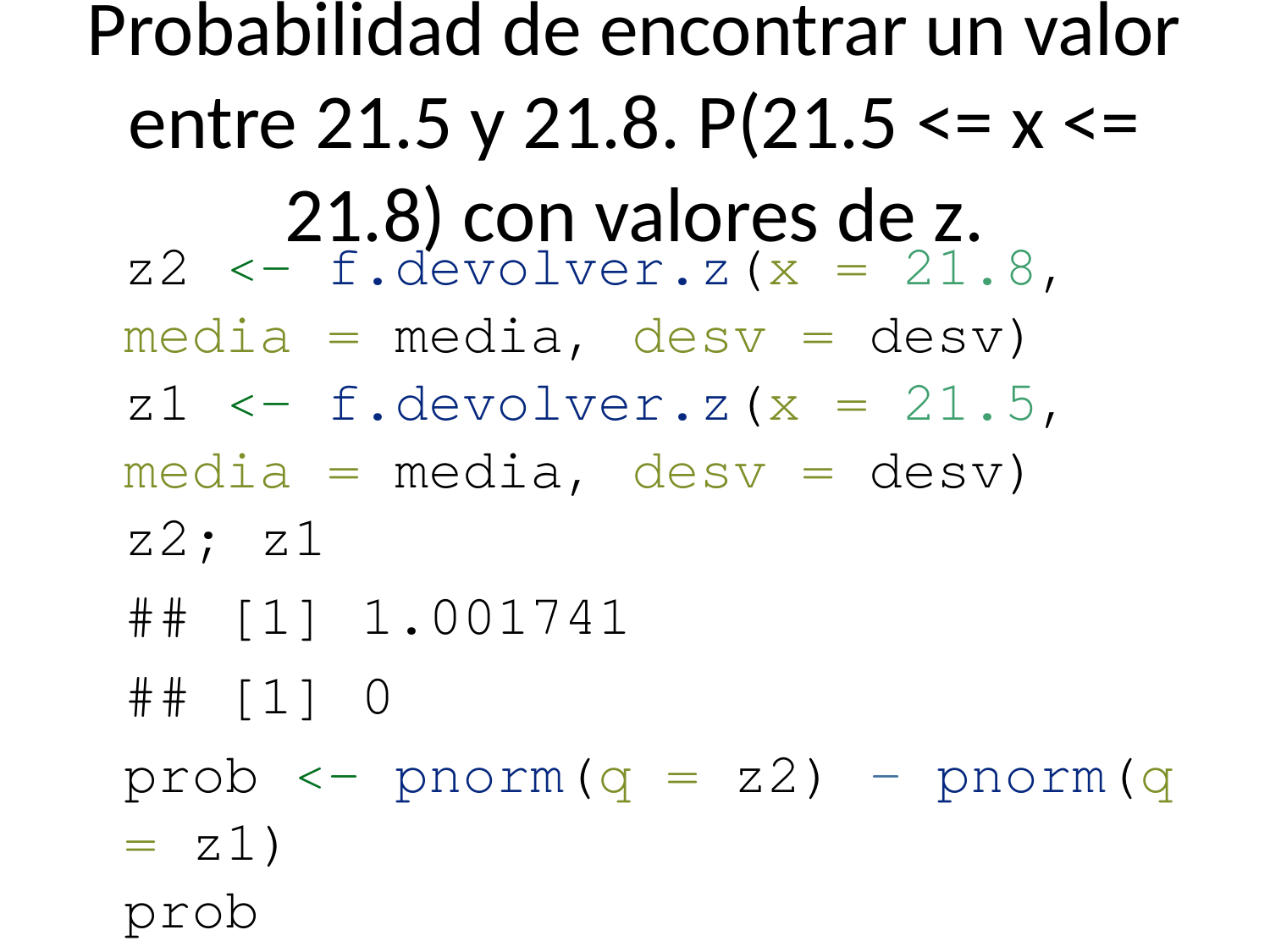

# Probabilidad de encontrar un valor entre 21.5 y 21.8. P(21.5 <= x <= 21.8) con valores de z.
z2 <- f.devolver.z(x = 21.8, media = media, desv = desv)
z1 <- f.devolver.z(x = 21.5, media = media, desv = desv)
z2; z1
## [1] 1.001741
## [1] 0
prob <- pnorm(q = z2) - pnorm(q = z1)
prob
## [1] 0.3417656